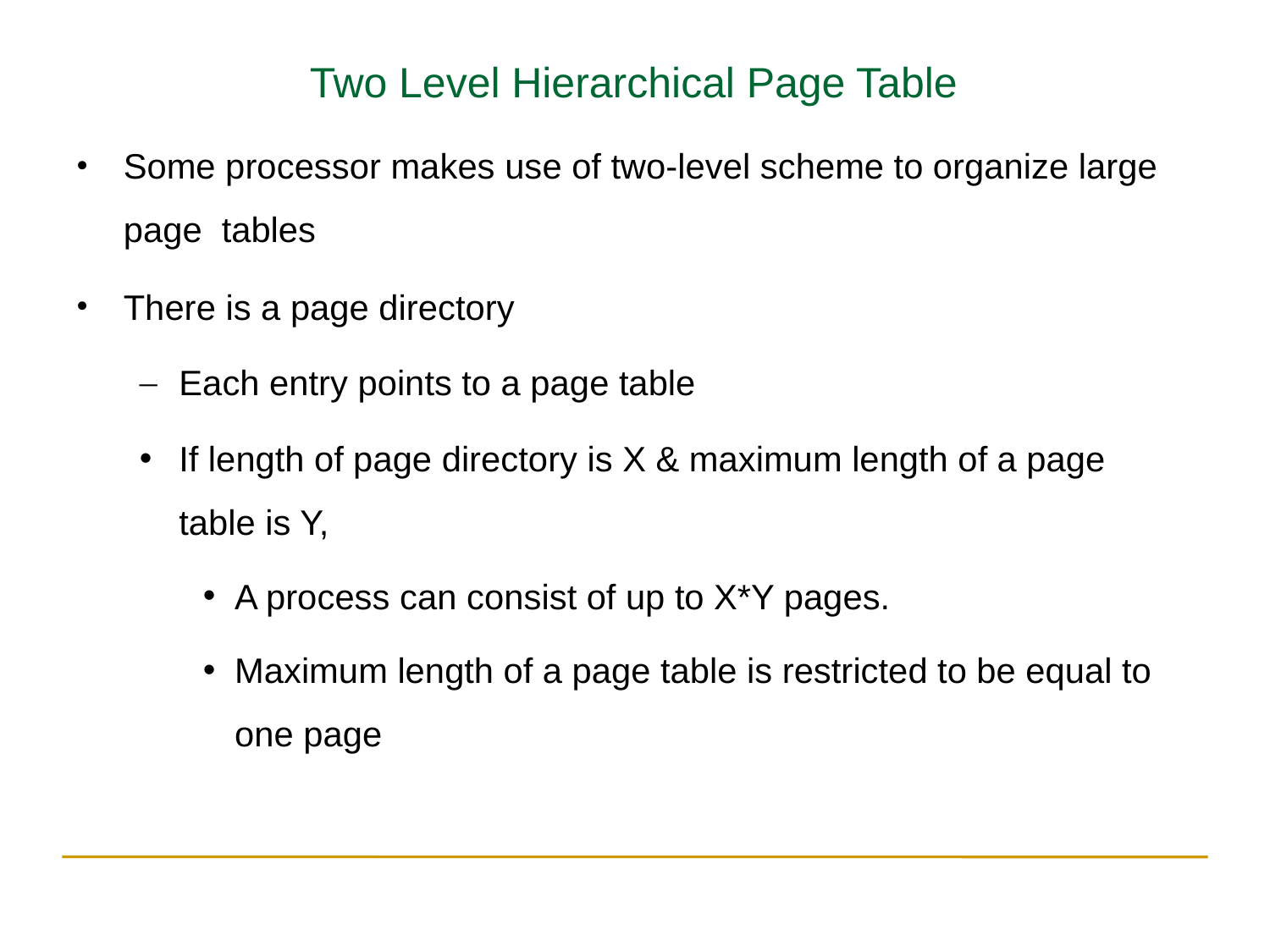

Two Level Hierarchical Page Table
Some processor makes use of two-level scheme to organize large page  tables
There is a page directory
Each entry points to a page table
If length of page directory is X & maximum length of a page table is Y,
A process can consist of up to X*Y pages.
Maximum length of a page table is restricted to be equal to one page